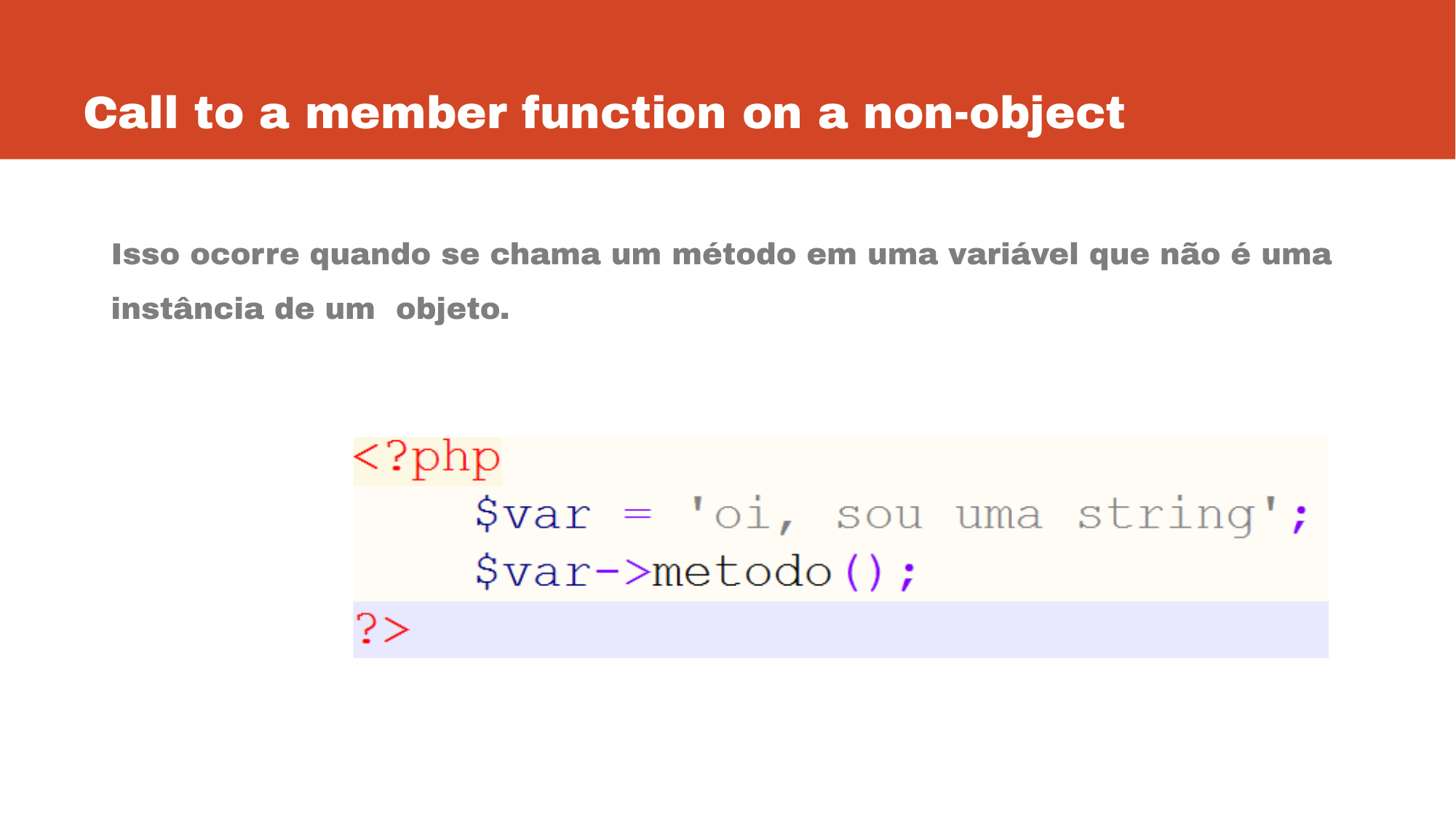

Call to a member function on a non-object
Isso ocorre quando se chama um método em uma variável que não é uma instância de um  objeto.